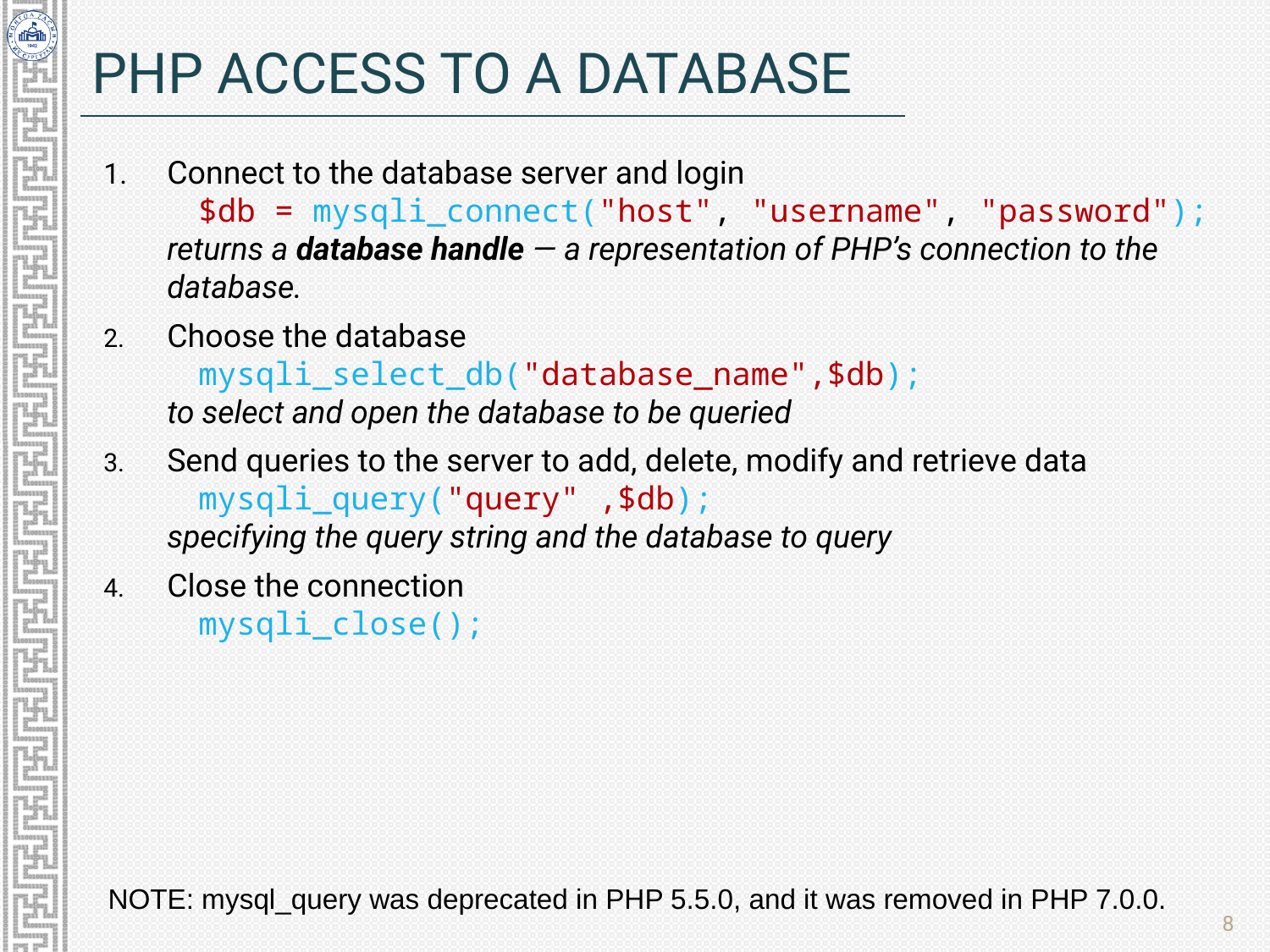

# PHP Access to a Database
Connect to the database server and login
    $db = mysqli_connect("host", "username", "password");
returns a database handle — a representation of PHP’s connection to the database.
Choose the database
    mysqli_select_db("database_name",$db);
to select and open the database to be queried
Send queries to the server to add, delete, modify and retrieve data
    mysqli_query("query" ,$db);
specifying the query string and the database to query
Close the connection
    mysqli_close();
NOTE: mysql_query was deprecated in PHP 5.5.0, and it was removed in PHP 7.0.0.
8